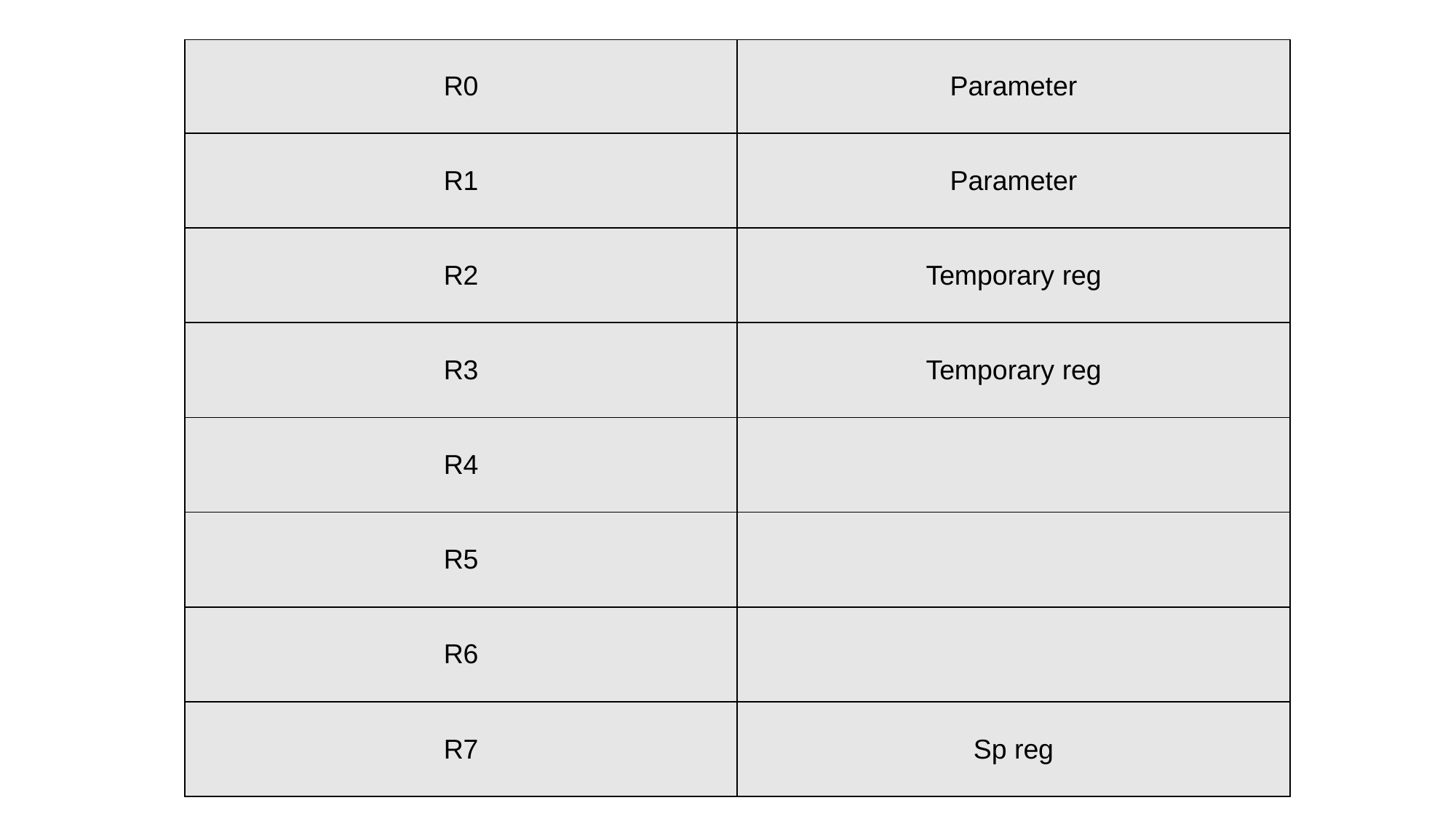

| R0 | Parameter |
| --- | --- |
| R1 | Parameter |
| R2 | Temporary reg |
| R3 | Temporary reg |
| R4 |  |
| R5 |  |
| R6 |  |
| R7 | Sp reg |